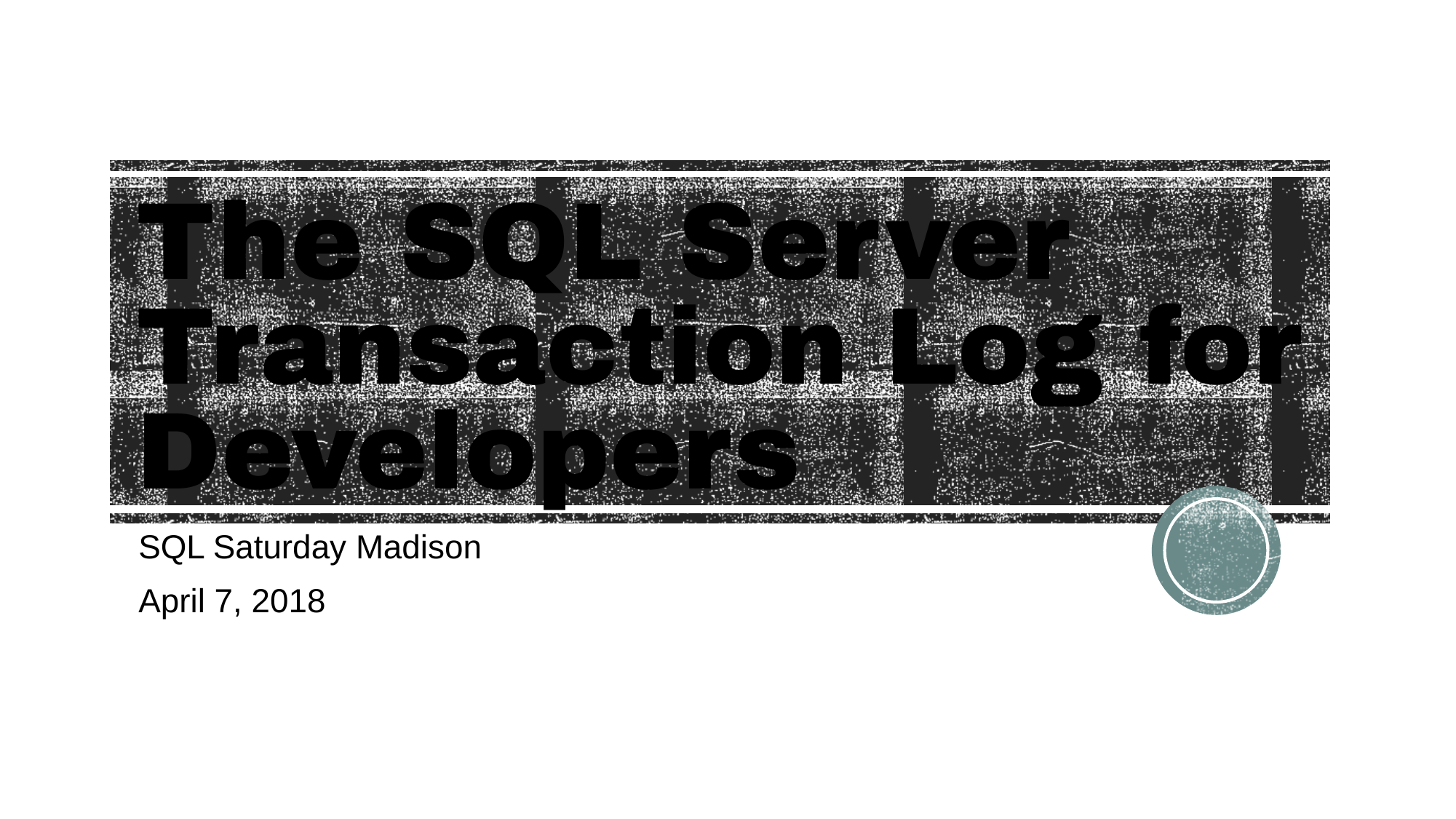

# The SQL Server Transaction Log for Developers
SQL Saturday Madison
April 7, 2018